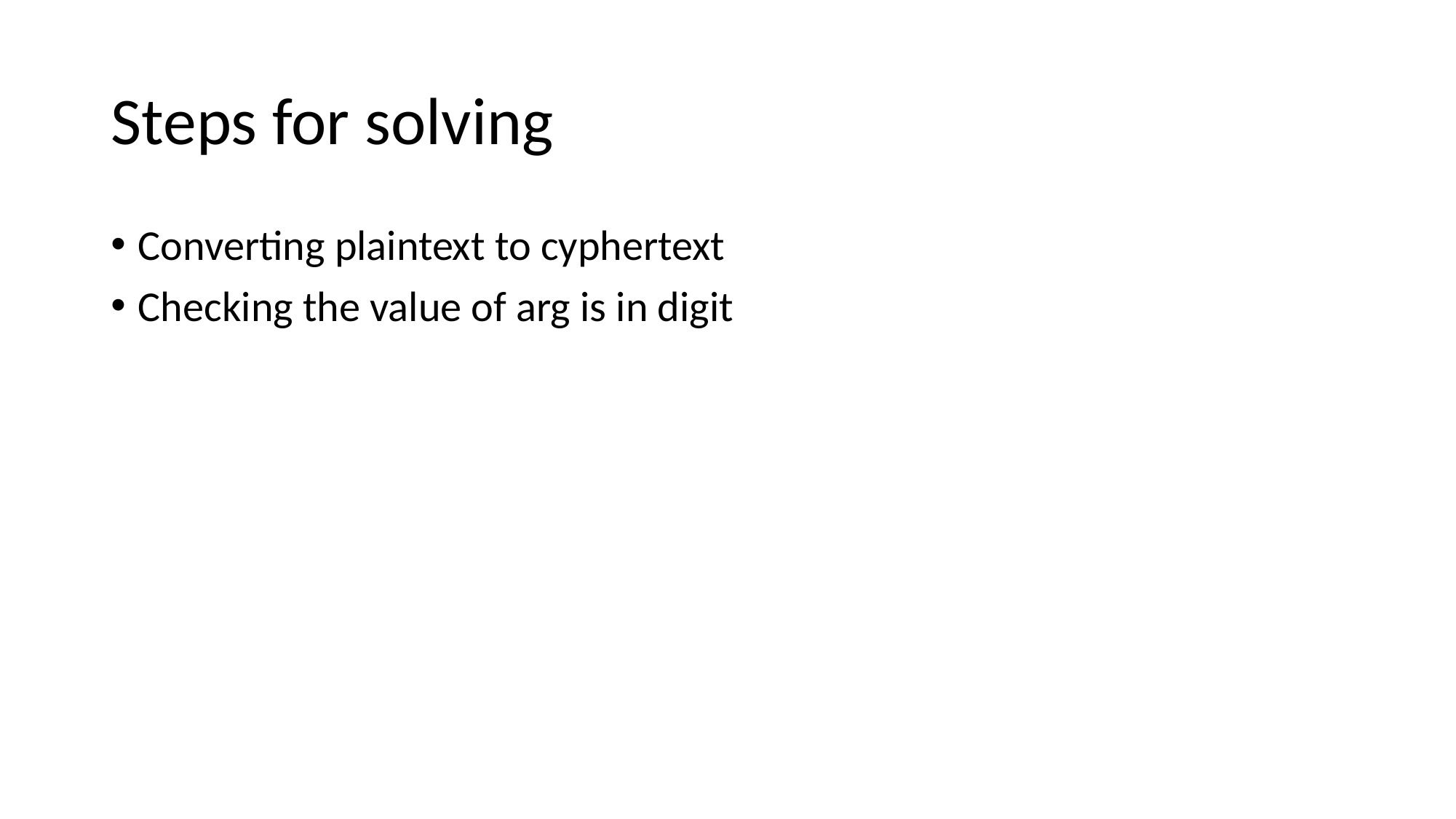

# Steps for solving
Converting plaintext to cyphertext
Checking the value of arg is in digit